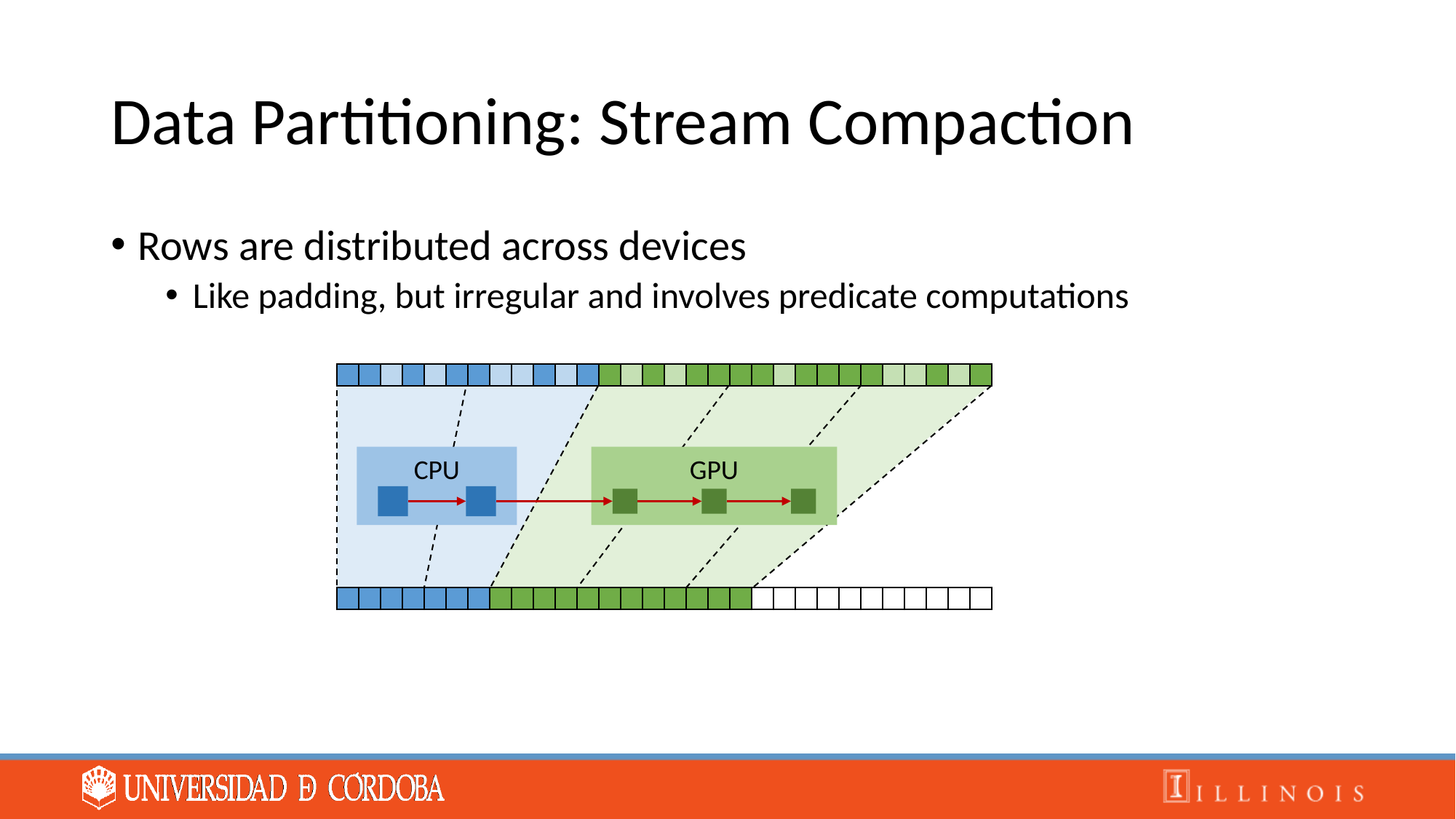

# Data Partitioning: Stream Compaction
Rows are distributed across devices
Like padding, but irregular and involves predicate computations
|  |  |  |  |  |  |  |  |  |  |  |  |  |  |  |  |  |  |  |  |  |  |  |  |  |  |  |  |  |  |
| --- | --- | --- | --- | --- | --- | --- | --- | --- | --- | --- | --- | --- | --- | --- | --- | --- | --- | --- | --- | --- | --- | --- | --- | --- | --- | --- | --- | --- | --- |

CPU
GPU

|  |  |  |  |  |  |  |  |  |  |  |  |  |  |  |  |  |  |  |  |  |  |  |  |  |  |  |  |  |  |
| --- | --- | --- | --- | --- | --- | --- | --- | --- | --- | --- | --- | --- | --- | --- | --- | --- | --- | --- | --- | --- | --- | --- | --- | --- | --- | --- | --- | --- | --- |